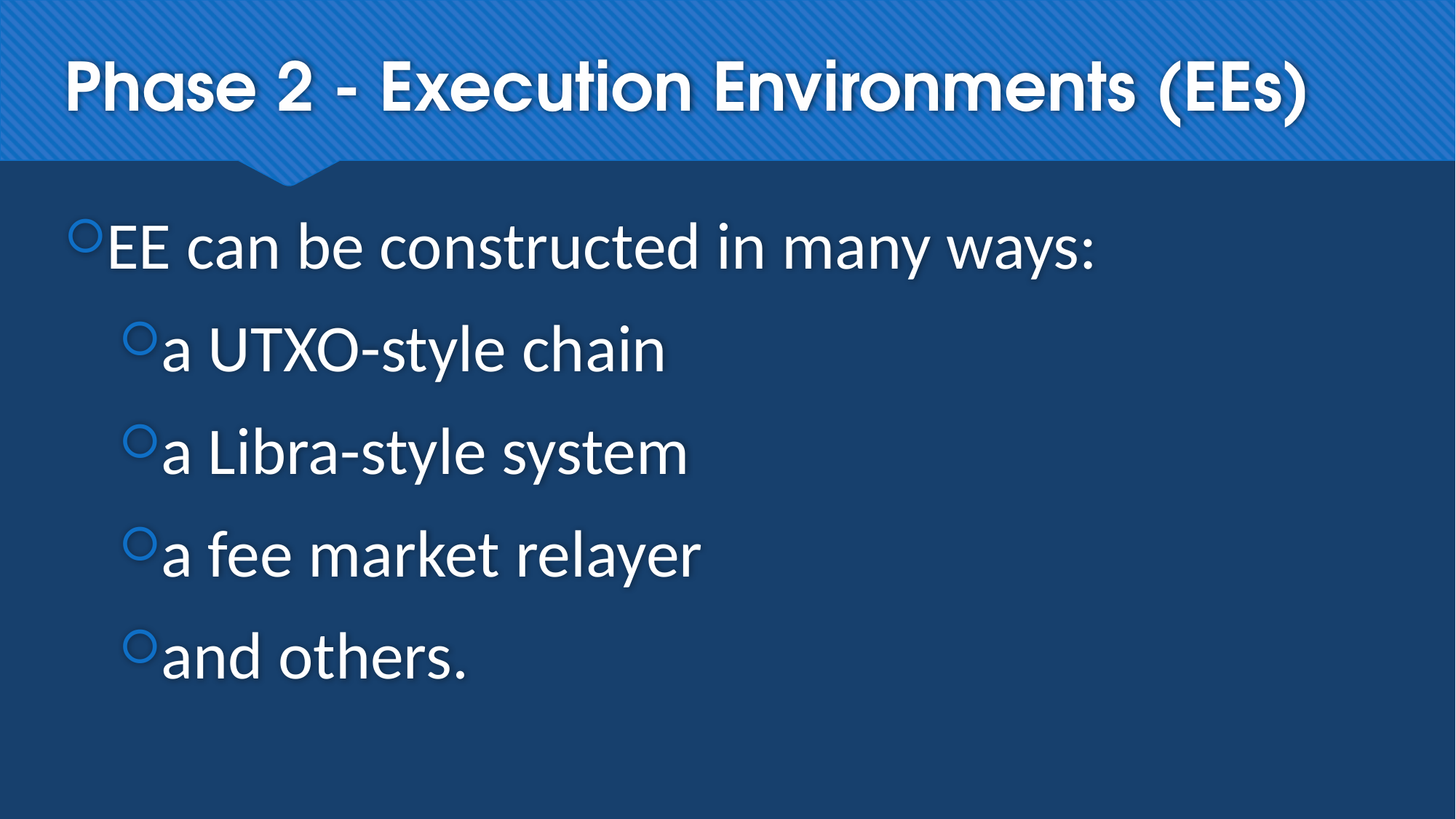

# Phase 2 - Execution Environments (EEs)
EE can be constructed in many ways:
a UTXO-style chain
a Libra-style system
a fee market relayer
and others.